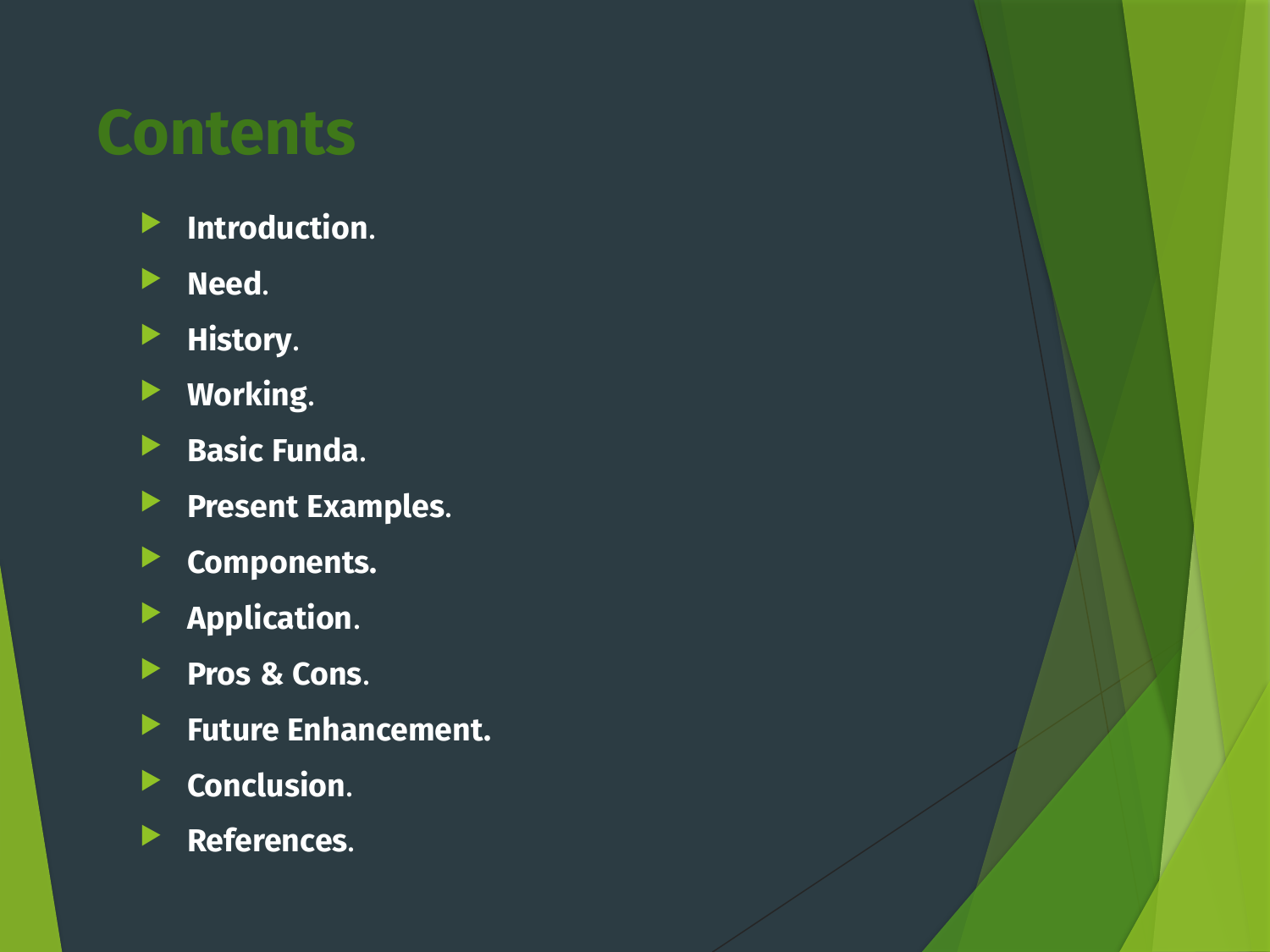

# Contents
Introduction.
Need.
History.
Working.
Basic Funda.
Present Examples.
Components.
Application.
Pros & Cons.
Future Enhancement.
Conclusion.
References.